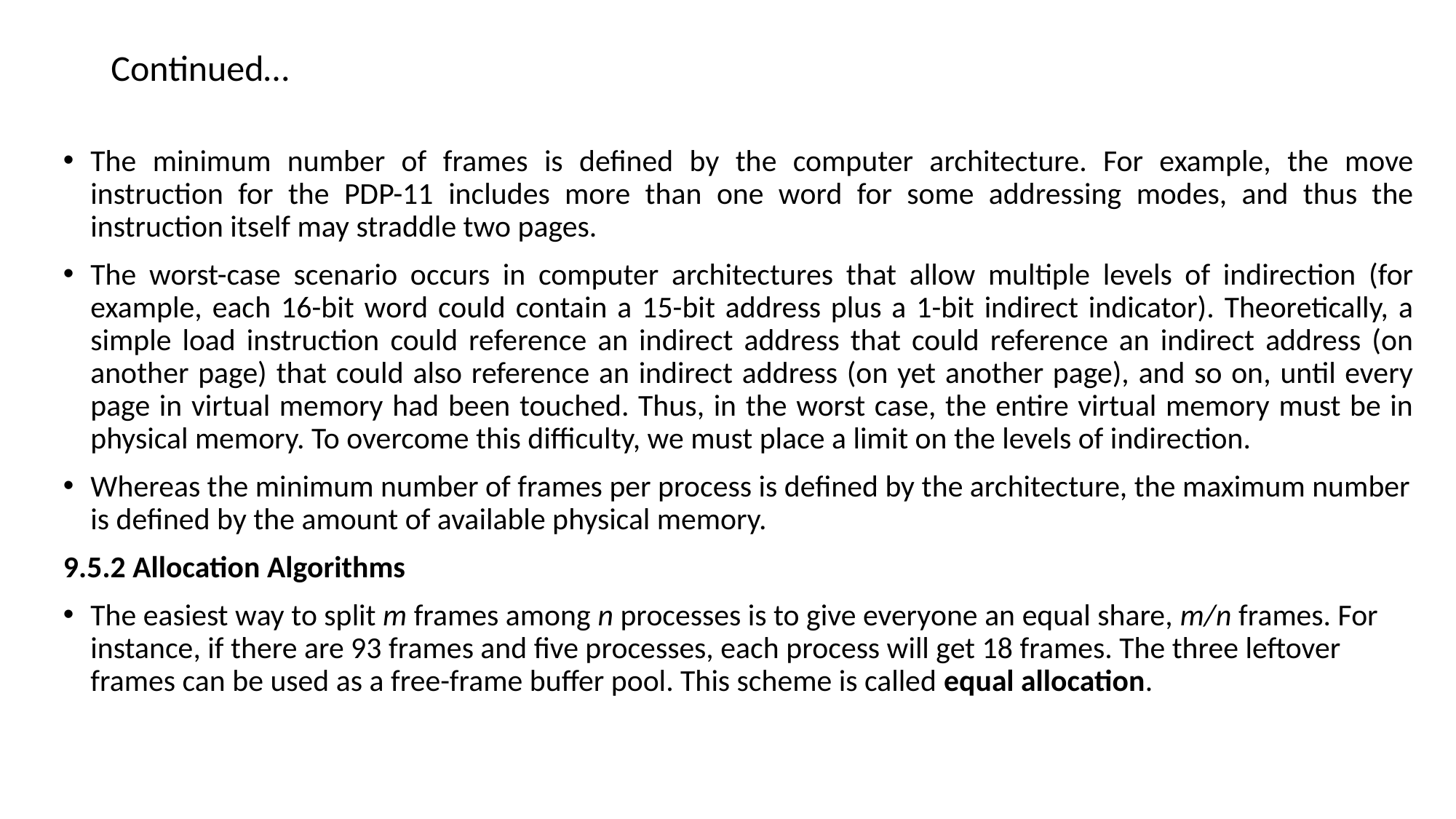

# Continued…
The minimum number of frames is defined by the computer architecture. For example, the move instruction for the PDP-11 includes more than one word for some addressing modes, and thus the instruction itself may straddle two pages.
The worst-case scenario occurs in computer architectures that allow multiple levels of indirection (for example, each 16-bit word could contain a 15-bit address plus a 1-bit indirect indicator). Theoretically, a simple load instruction could reference an indirect address that could reference an indirect address (on another page) that could also reference an indirect address (on yet another page), and so on, until every page in virtual memory had been touched. Thus, in the worst case, the entire virtual memory must be in physical memory. To overcome this difficulty, we must place a limit on the levels of indirection.
Whereas the minimum number of frames per process is defined by the architecture, the maximum number is defined by the amount of available physical memory.
9.5.2 Allocation Algorithms
The easiest way to split m frames among n processes is to give everyone an equal share, m/n frames. For instance, if there are 93 frames and five processes, each process will get 18 frames. The three leftover frames can be used as a free-frame buffer pool. This scheme is called equal allocation.